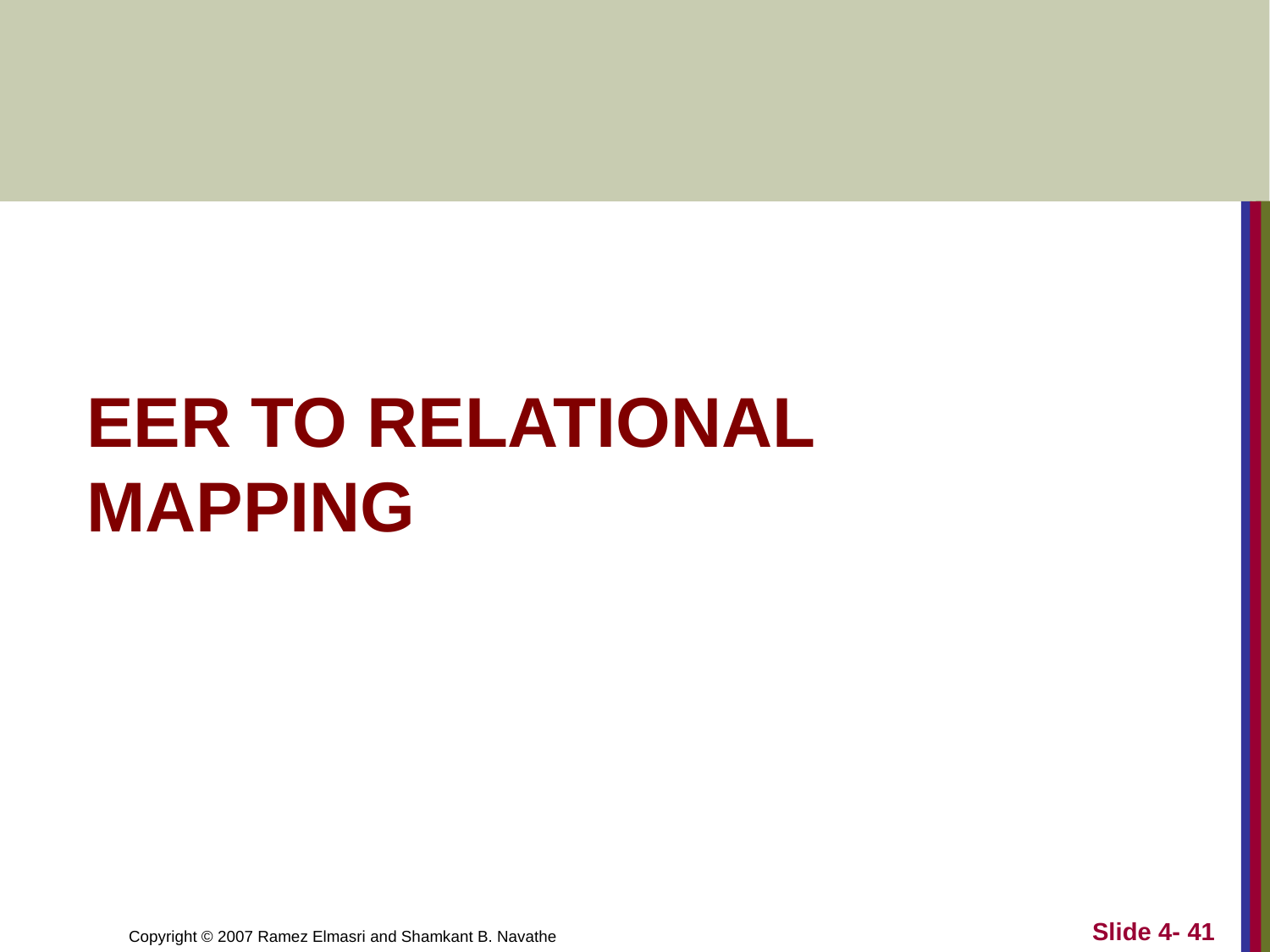

# EER to Relational MApping
Slide 4- 41